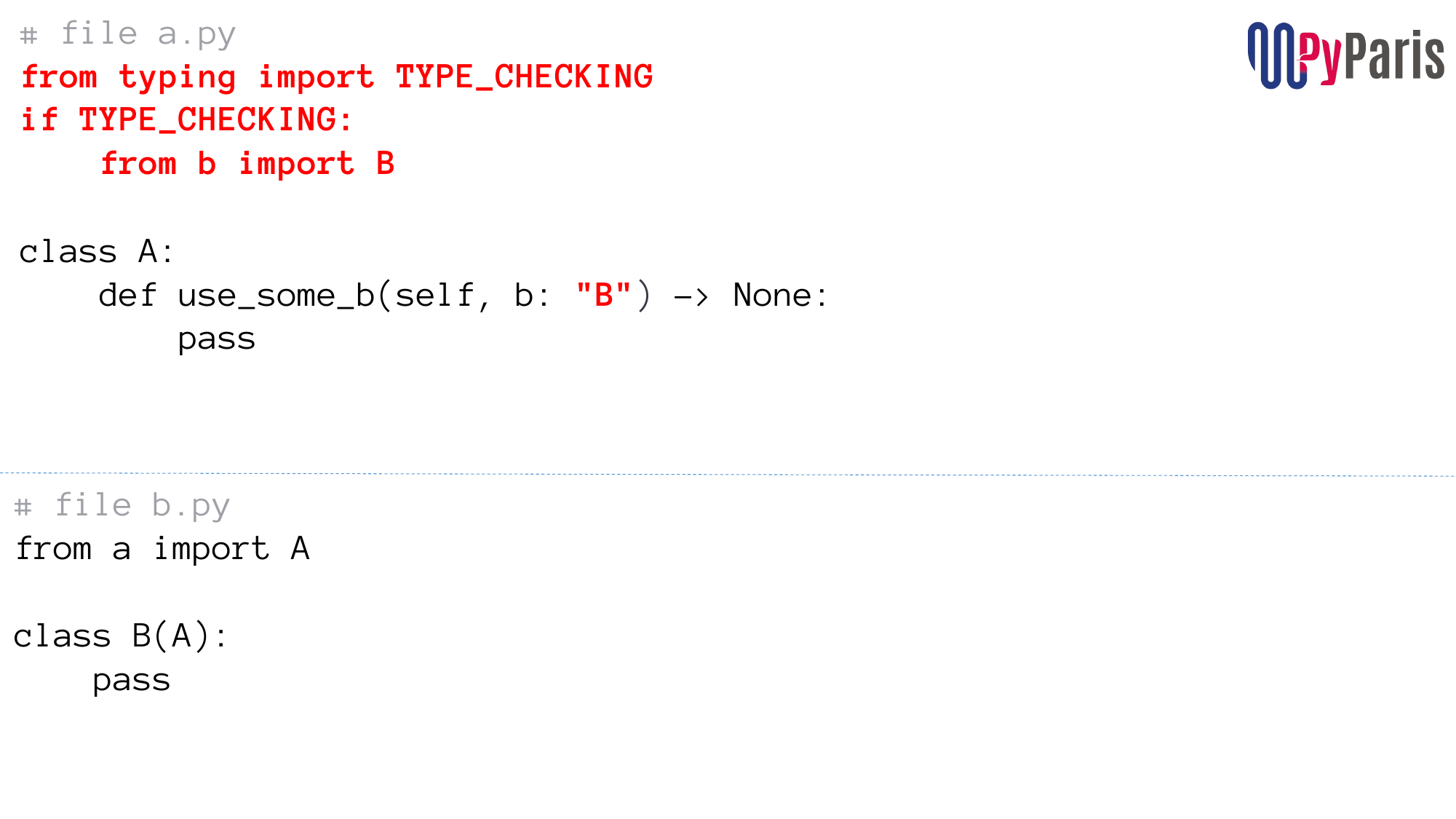

# file a.py
from typing import TYPE_CHECKING
if TYPE_CHECKING:
    from b import B

class A:
    def use_some_b(self, b: "B") -> None:
        pass
# file b.py
from a import A

class B(A):
    pass